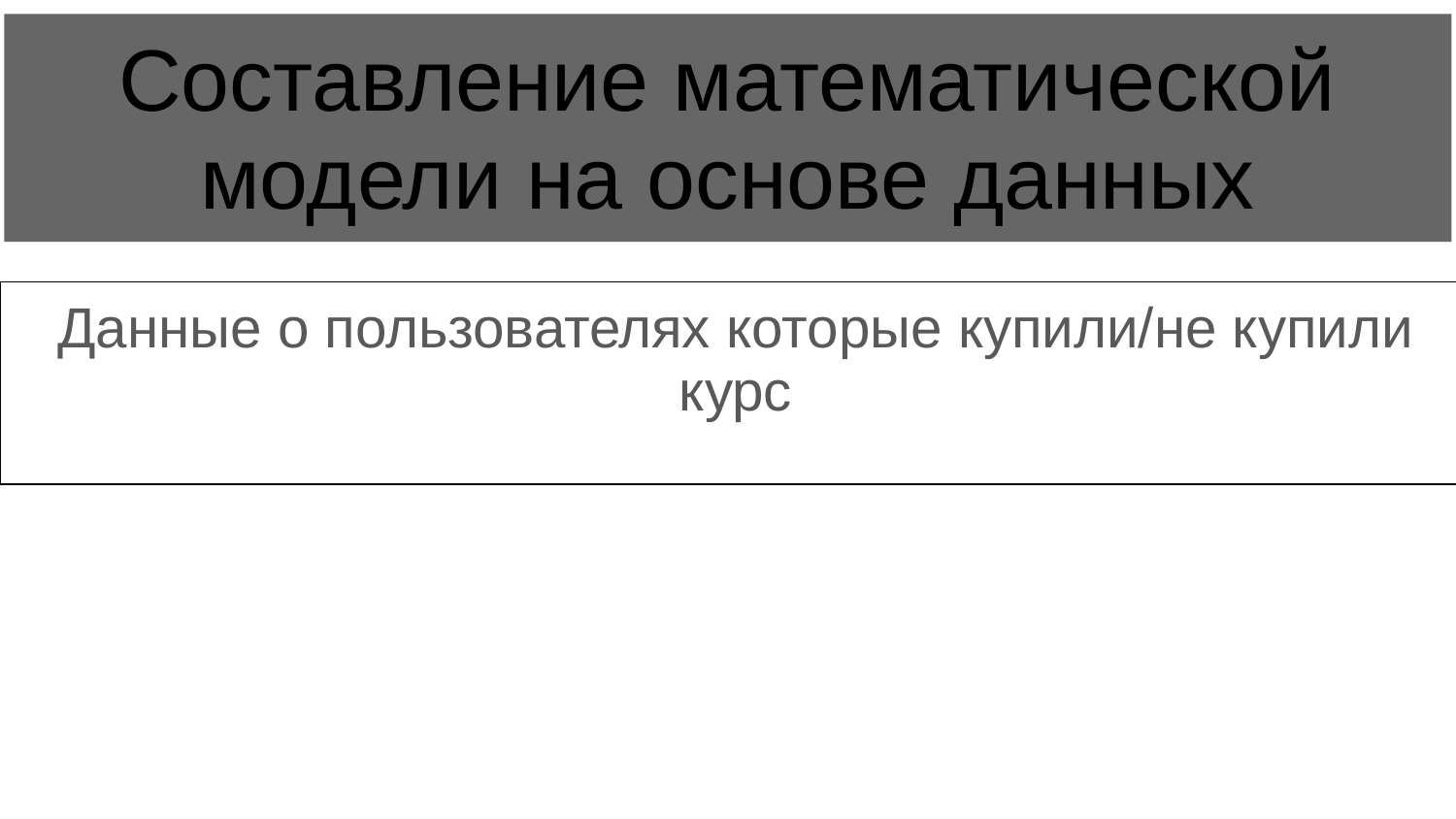

# Составление математической модели на основе данных
Данные о пользователях которые купили/не купили курс